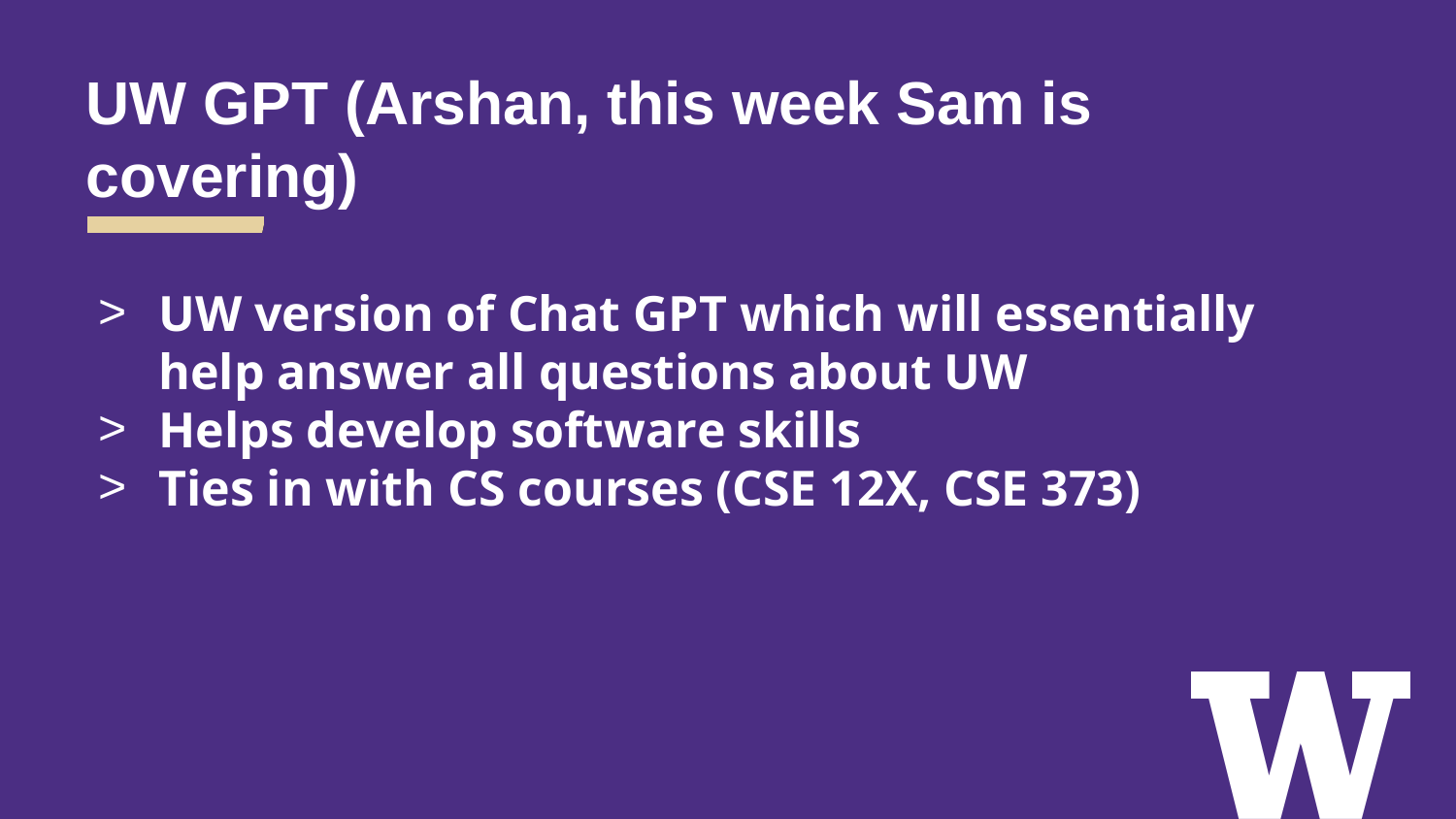

# UW GPT (Arshan, this week Sam is covering)
UW version of Chat GPT which will essentially help answer all questions about UW
Helps develop software skills
Ties in with CS courses (CSE 12X, CSE 373)